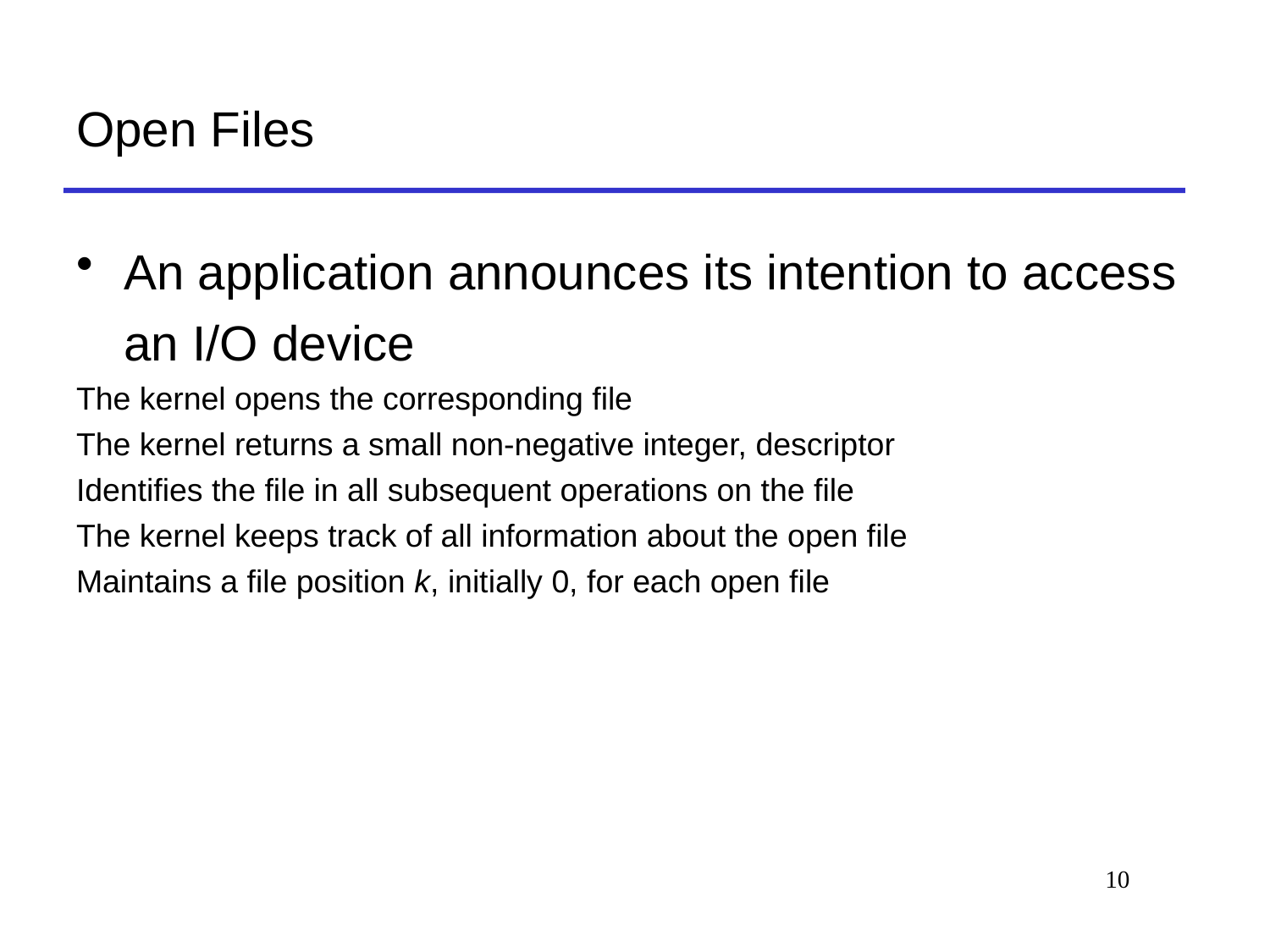

# Open Files
An application announces its intention to access an I/O device
The kernel opens the corresponding file
The kernel returns a small non-negative integer, descriptor
Identifies the file in all subsequent operations on the file
The kernel keeps track of all information about the open file
Maintains a file position k, initially 0, for each open file
10